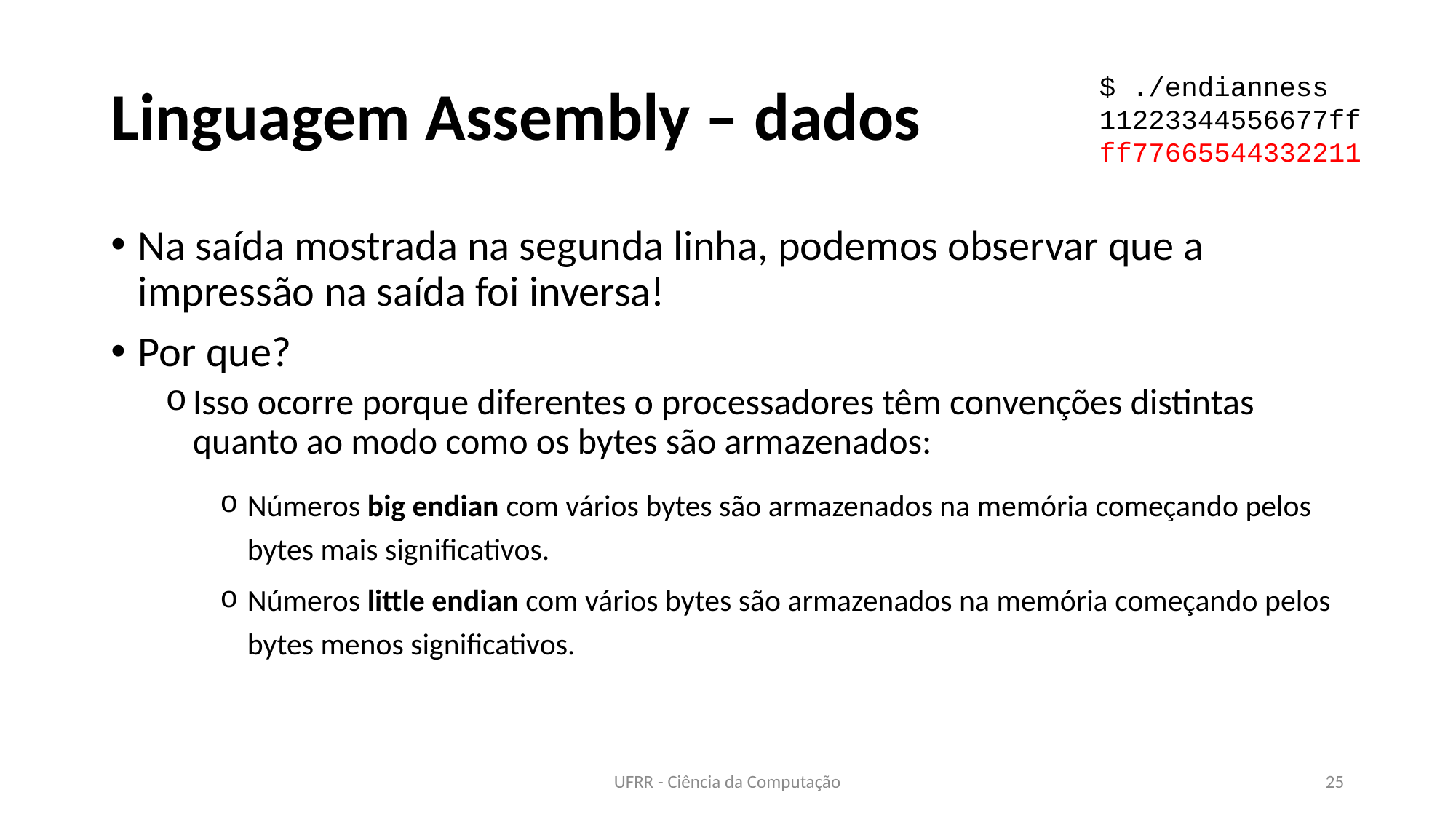

# Linguagem Assembly – dados
$ ./endianness
11223344556677ff
ff77665544332211
Na saída mostrada na segunda linha, podemos observar que a impressão na saída foi inversa!
Por que?
Isso ocorre porque diferentes o processadores têm convenções distintas quanto ao modo como os bytes são armazenados:
Números big endian com vários bytes são armazenados na memória começando pelos bytes mais significativos.
Números little endian com vários bytes são armazenados na memória começando pelos bytes menos significativos.
UFRR - Ciência da Computação
25